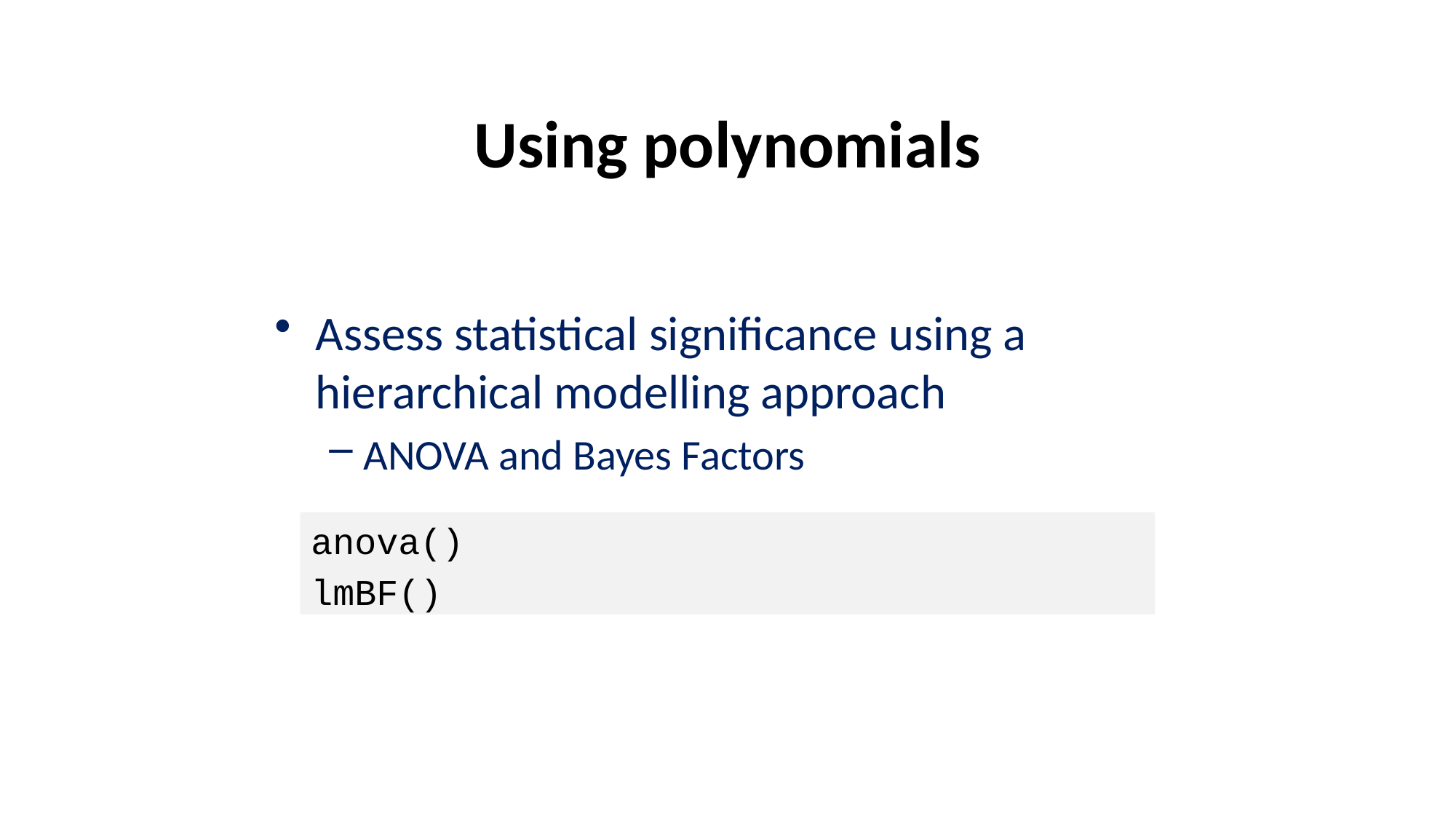

# Using polynomials
Assess statistical significance using a hierarchical modelling approach
ANOVA and Bayes Factors
anova()
lmBF()